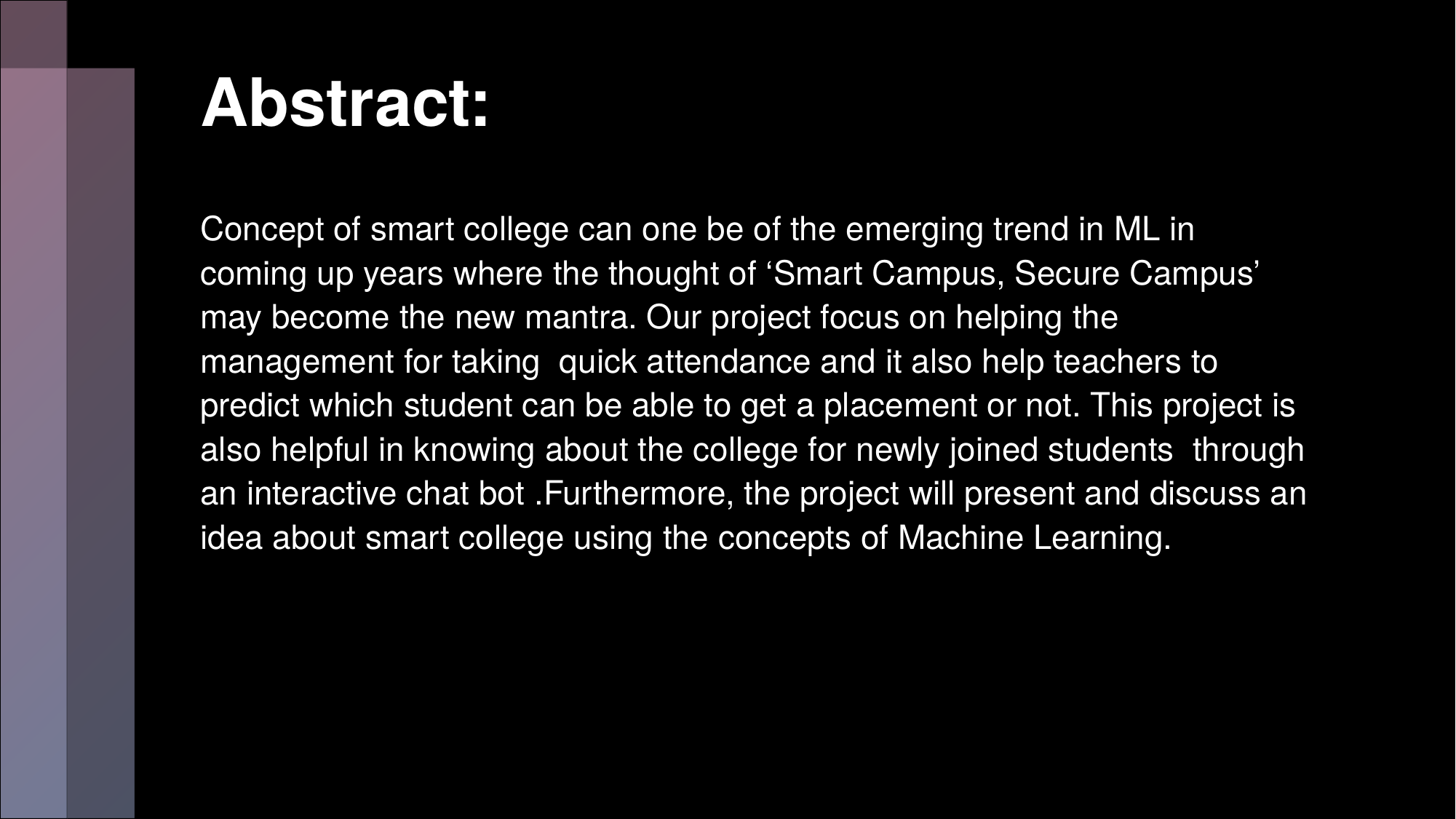

# Abstract:
Concept of smart college can one be of the emerging trend in ML in coming up years where the thought of ‘Smart Campus, Secure Campus’ may become the new mantra. Our project focus on helping the management for taking  quick attendance and it also help teachers to predict which student can be able to get a placement or not. This project is also helpful in knowing about the college for newly joined students  through an interactive chat bot .Furthermore, the project will present and discuss an idea about smart college using the concepts of Machine Learning.